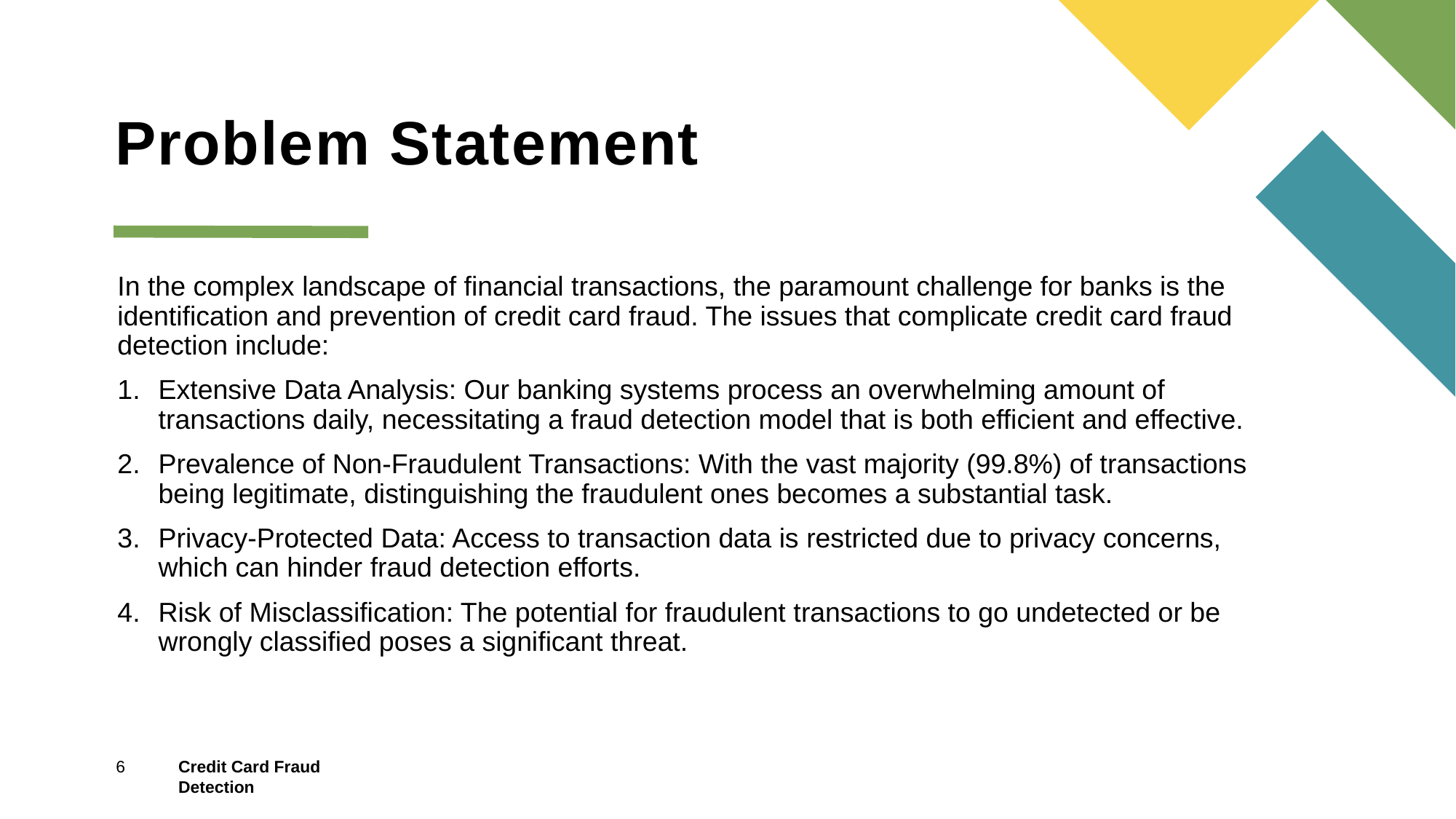

# Problem Statement
In the complex landscape of financial transactions, the paramount challenge for banks is the identification and prevention of credit card fraud. The issues that complicate credit card fraud detection include:
Extensive Data Analysis: Our banking systems process an overwhelming amount of transactions daily, necessitating a fraud detection model that is both efficient and effective.
Prevalence of Non-Fraudulent Transactions: With the vast majority (99.8%) of transactions being legitimate, distinguishing the fraudulent ones becomes a substantial task.
Privacy-Protected Data: Access to transaction data is restricted due to privacy concerns, which can hinder fraud detection efforts.
Risk of Misclassification: The potential for fraudulent transactions to go undetected or be wrongly classified poses a significant threat.
6
Credit Card Fraud Detection